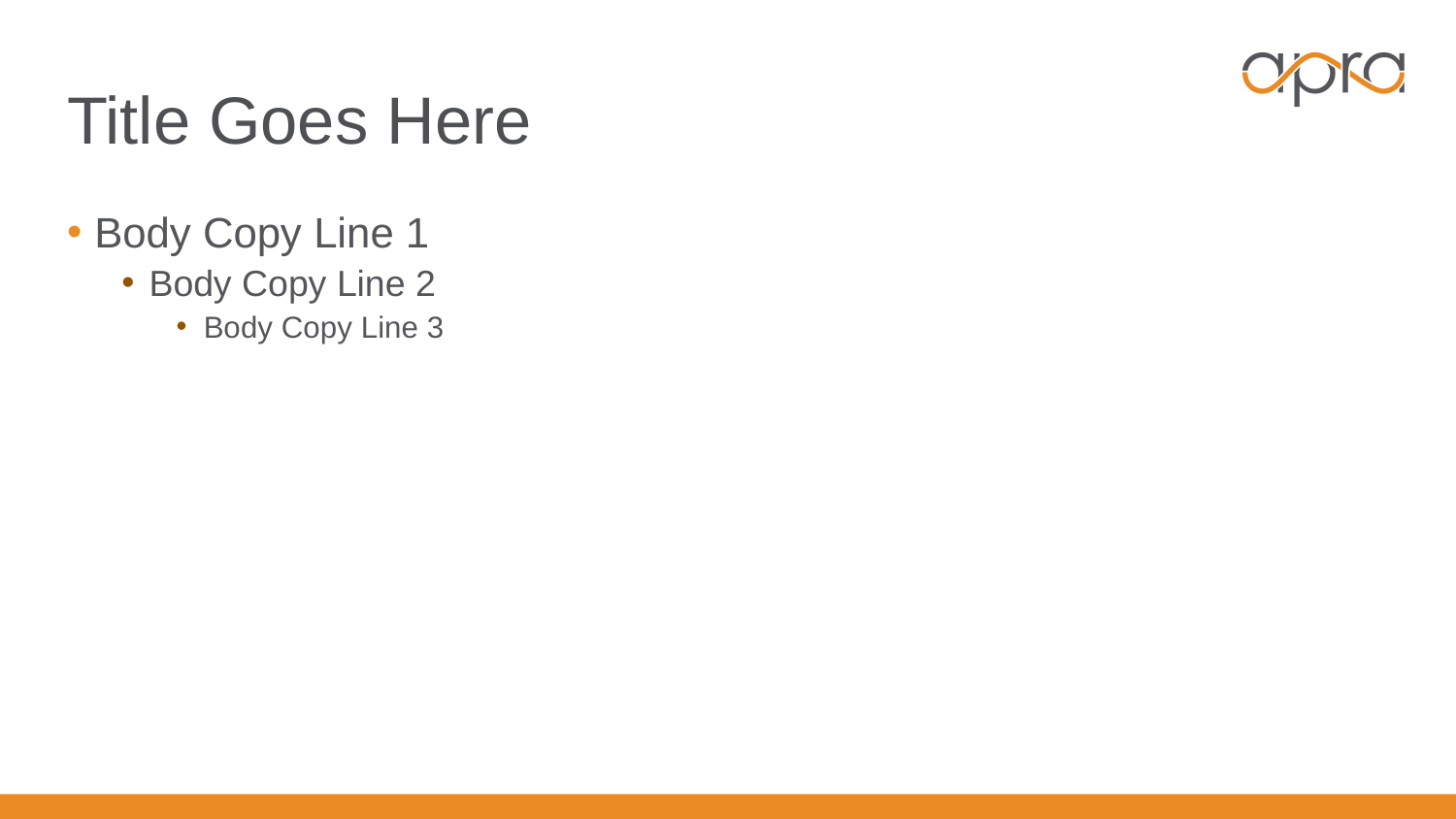

# Title Goes Here
Body Copy Line 1
Body Copy Line 2
Body Copy Line 3